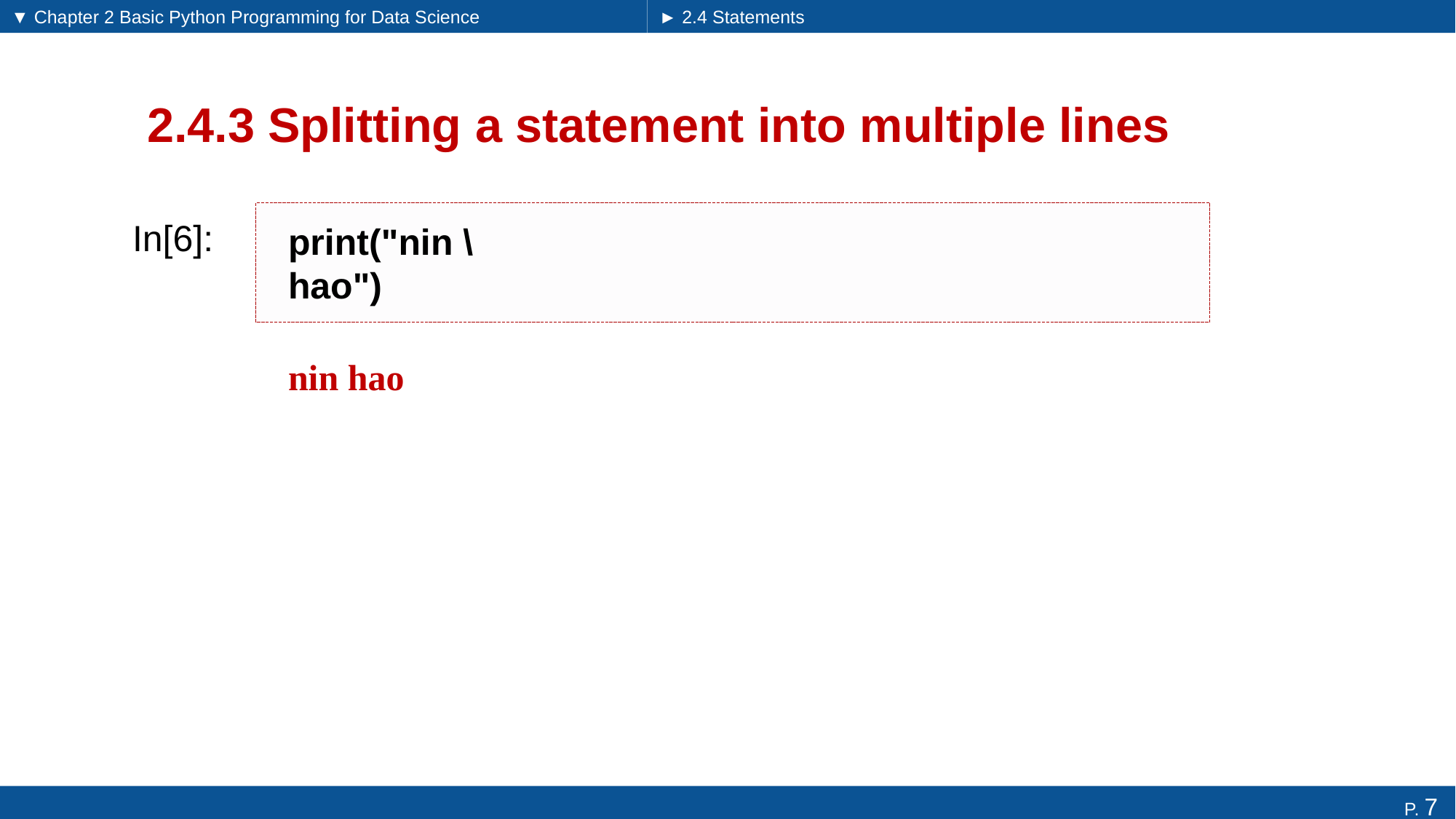

▼ Chapter 2 Basic Python Programming for Data Science
► 2.4 Statements
# 2.4.3 Splitting a statement into multiple lines
print("nin \
hao")
In[6]:
nin hao